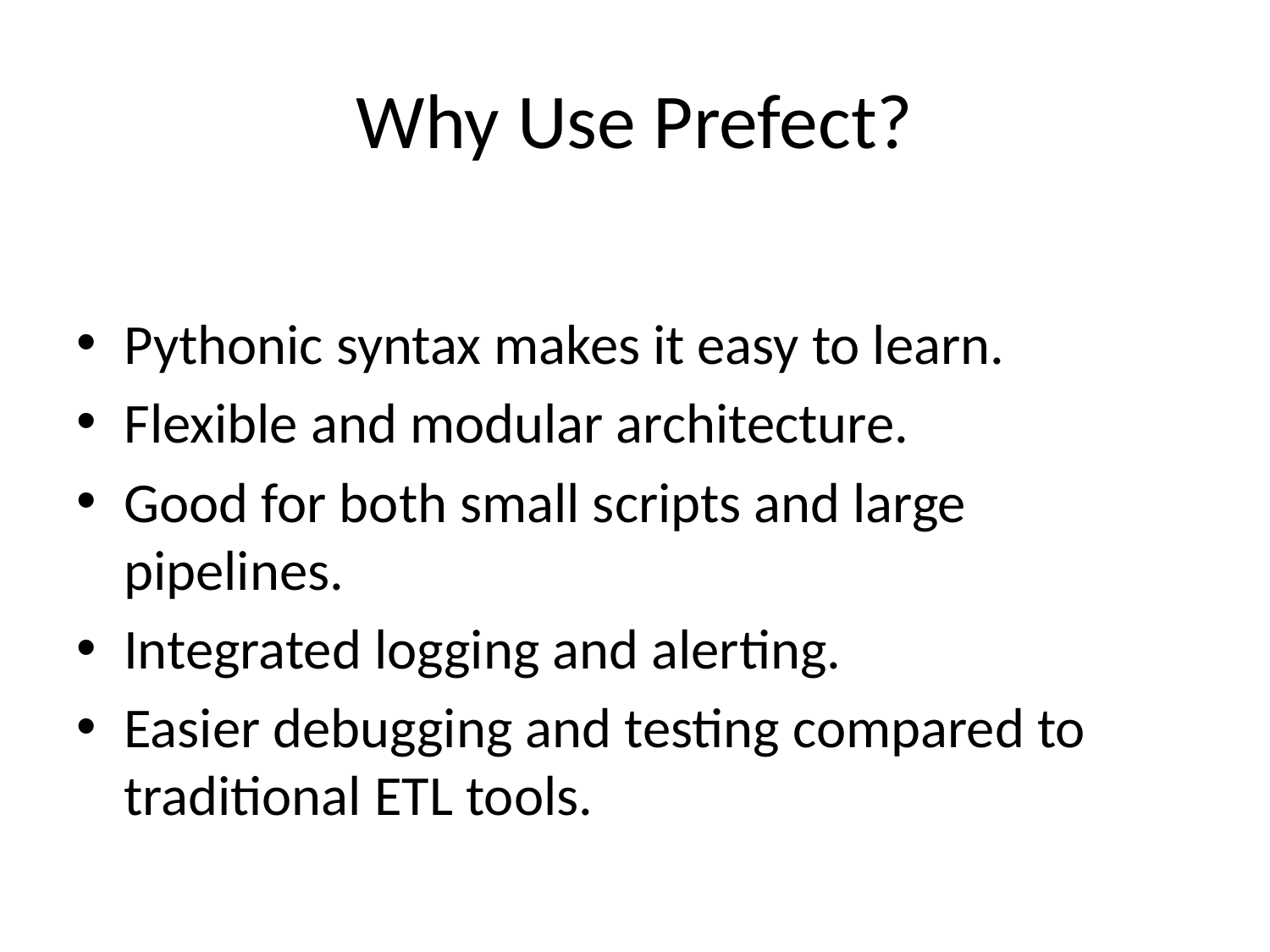

# Why Use Prefect?

Pythonic syntax makes it easy to learn.
Flexible and modular architecture.
Good for both small scripts and large pipelines.
Integrated logging and alerting.
Easier debugging and testing compared to traditional ETL tools.